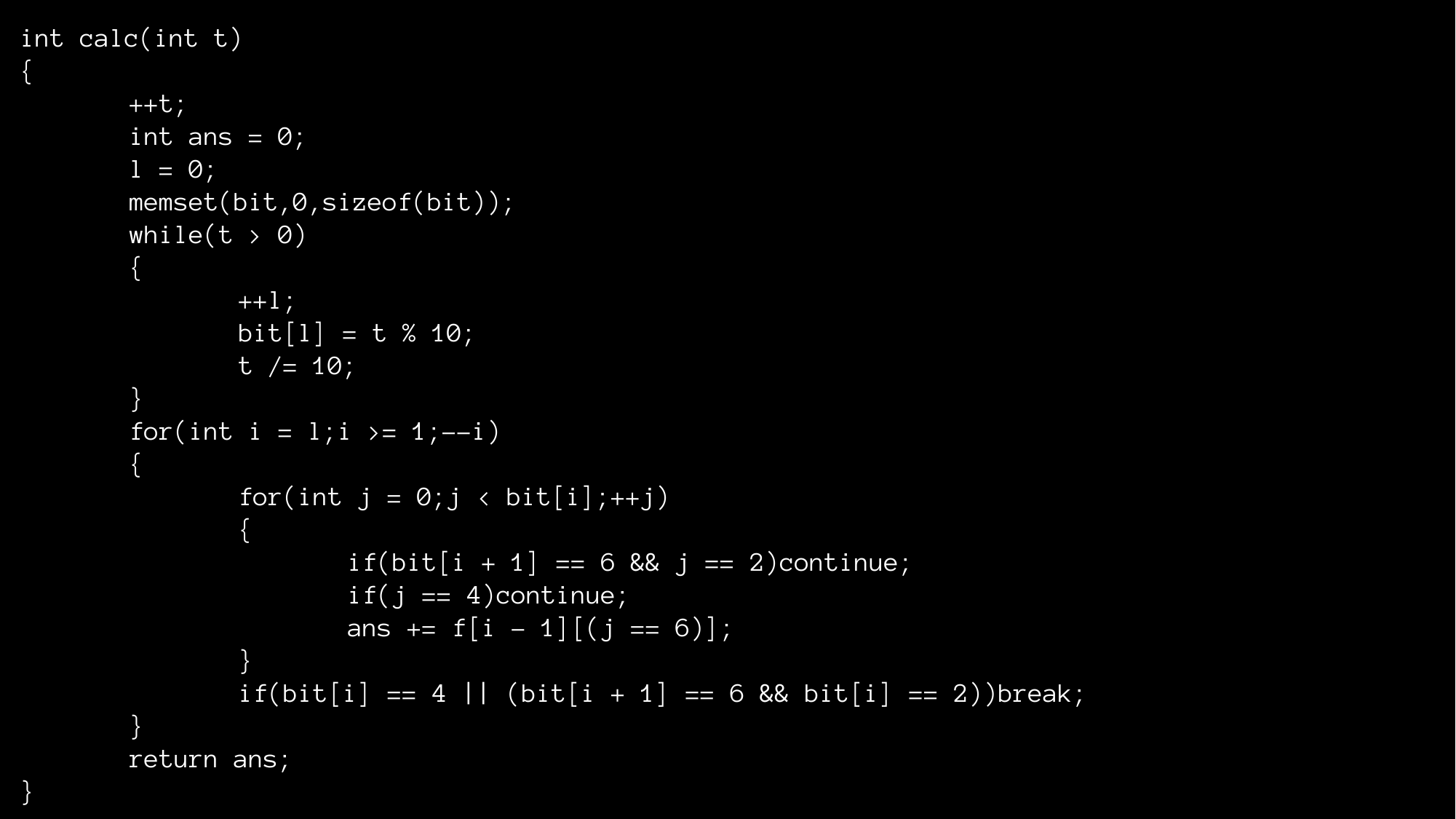

int calc(int t)
{
	++t;
	int ans = 0;
	l = 0;
	memset(bit,0,sizeof(bit));
	while(t > 0)
	{
		++l;
		bit[l] = t % 10;
		t /= 10;
	}
	for(int i = l;i >= 1;--i)
	{
		for(int j = 0;j < bit[i];++j)
		{
			if(bit[i + 1] == 6 && j == 2)continue;
			if(j == 4)continue;
			ans += f[i - 1][(j == 6)];
		}
		if(bit[i] == 4 || (bit[i + 1] == 6 && bit[i] == 2))break;
	}
	return ans;
}